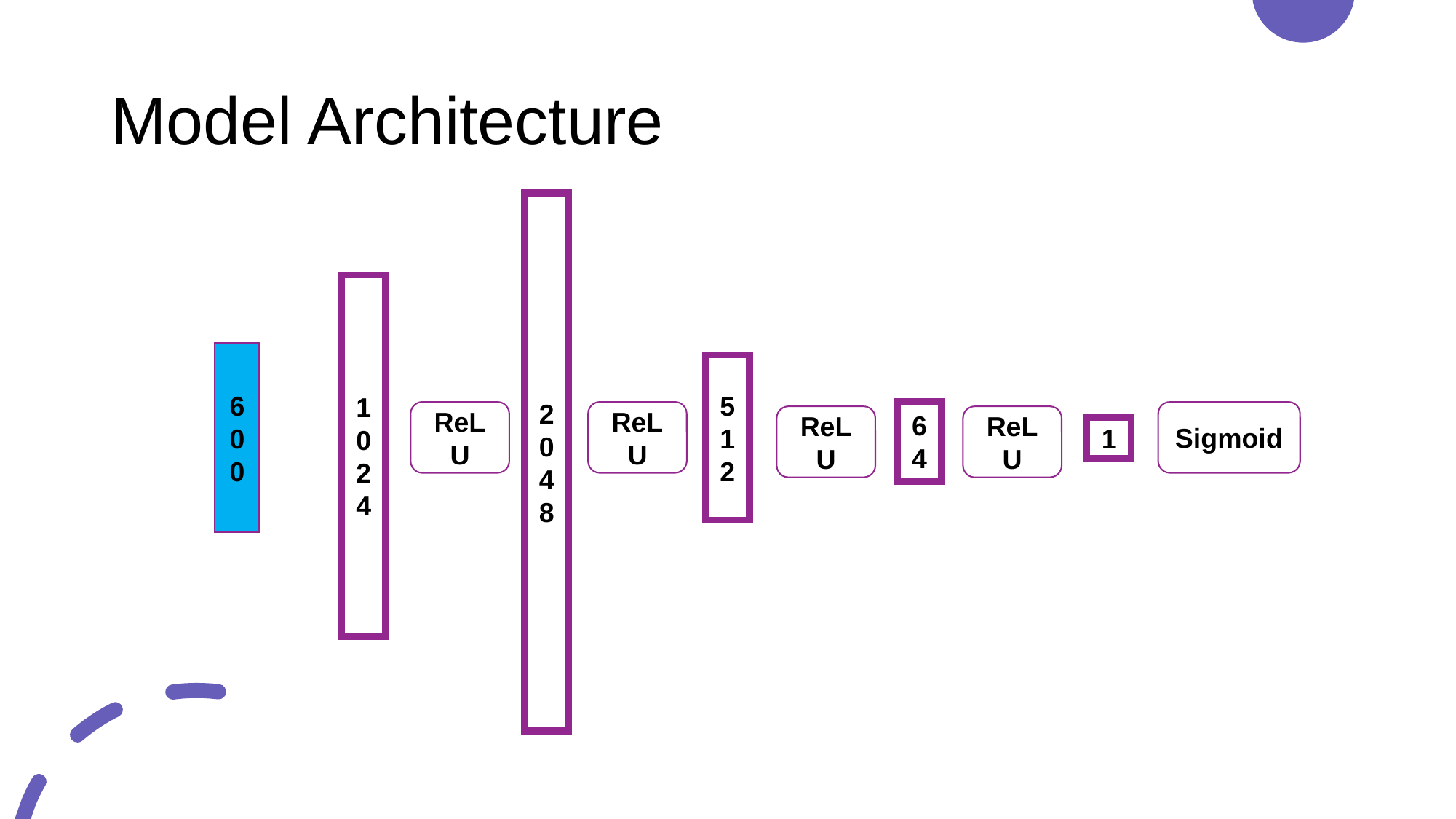

# Model Architecture
2048

1024
600
512
64
Sigmoid
ReLU
ReLU
ReLU
ReLU
1